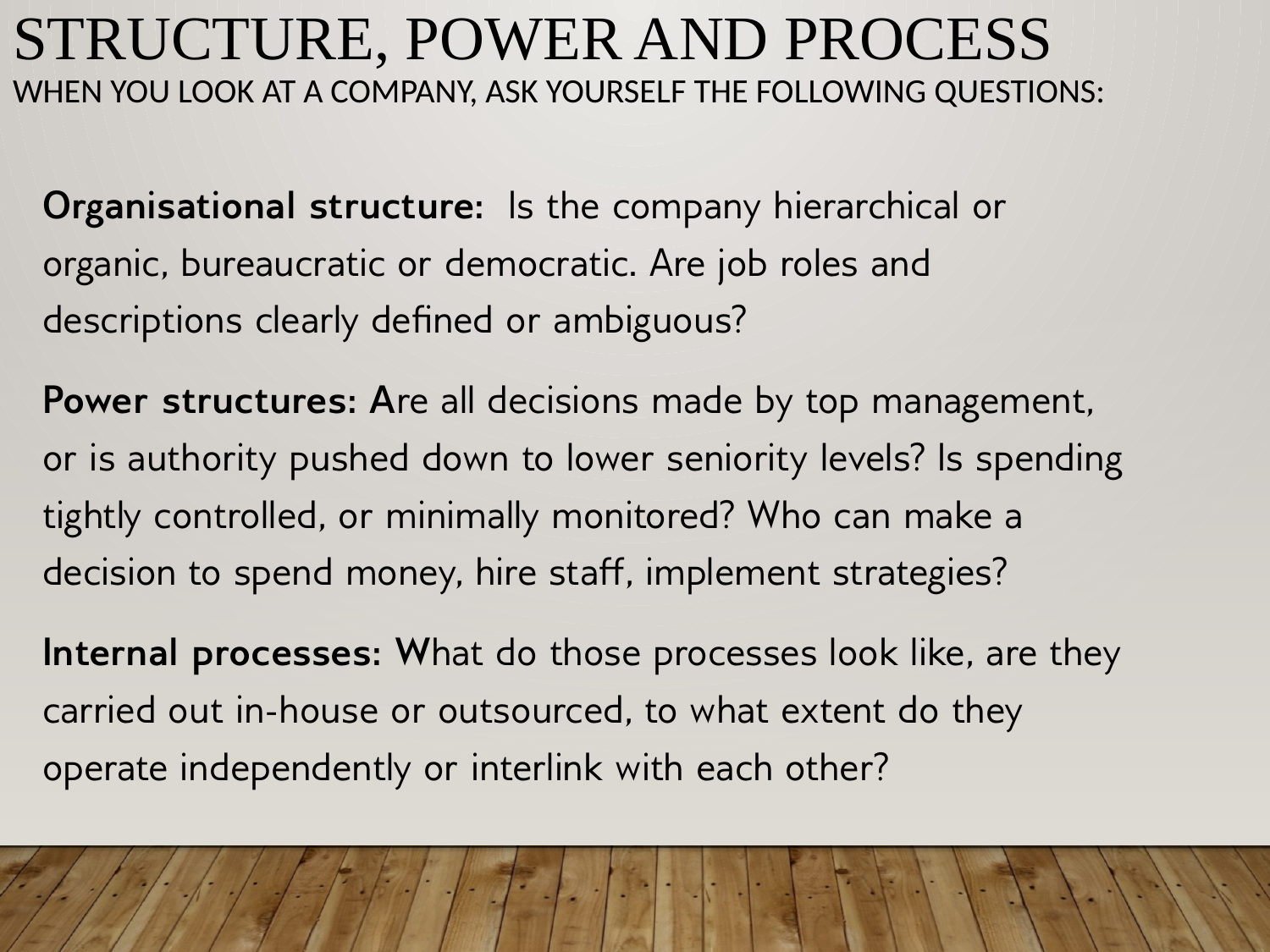

Structure, power and process
When you look at a company, ask yourself the following questions:
Organisational structure:  Is the company hierarchical or organic, bureaucratic or democratic. Are job roles and descriptions clearly defined or ambiguous?
Power structures: Are all decisions made by top management, or is authority pushed down to lower seniority levels? Is spending tightly controlled, or minimally monitored? Who can make a decision to spend money, hire staff, implement strategies?
Internal processes: What do those processes look like, are they carried out in-house or outsourced, to what extent do they operate independently or interlink with each other?